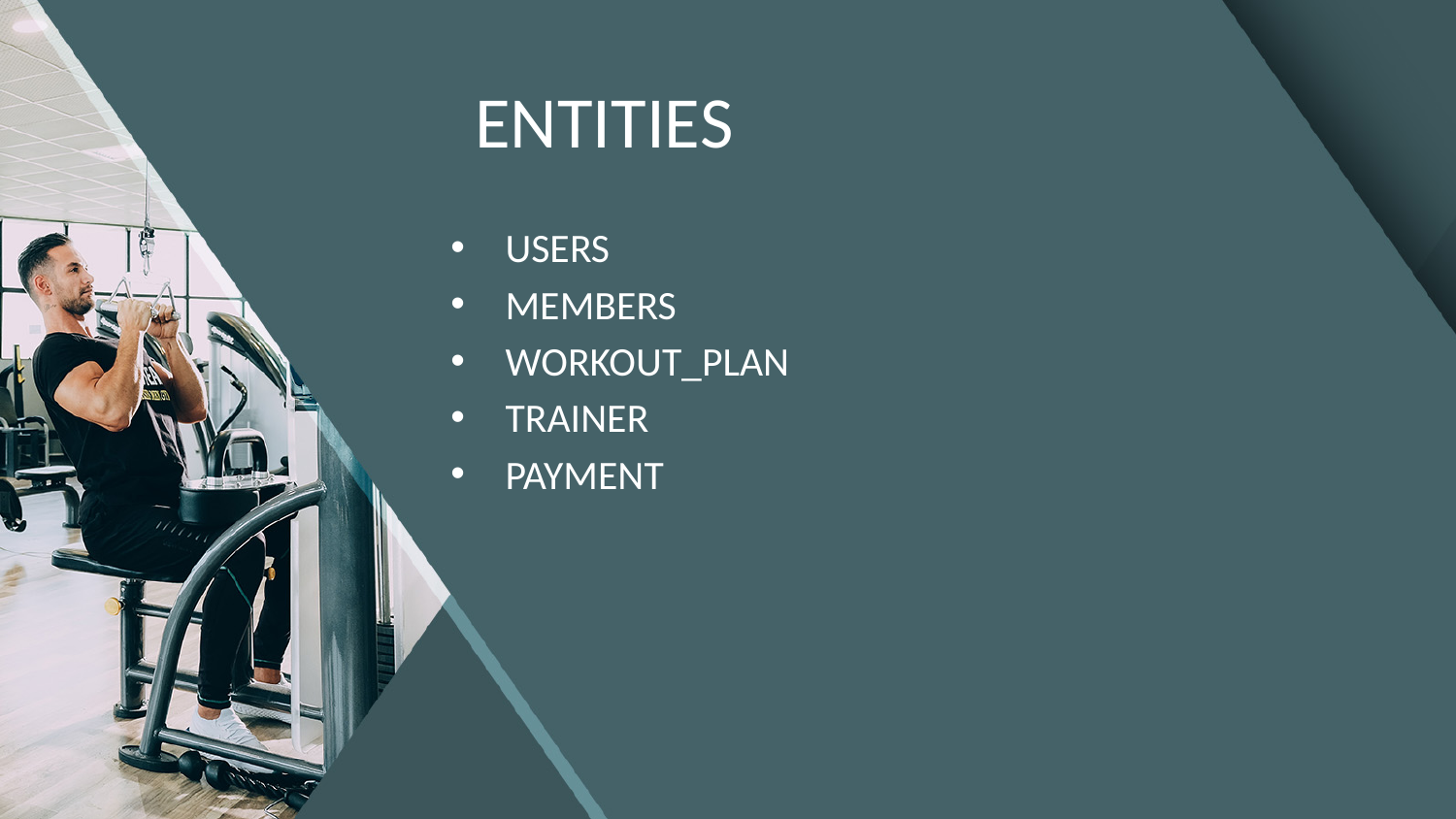

# ENTITIES
USERS
MEMBERS
WORKOUT_PLAN
TRAINER
PAYMENT